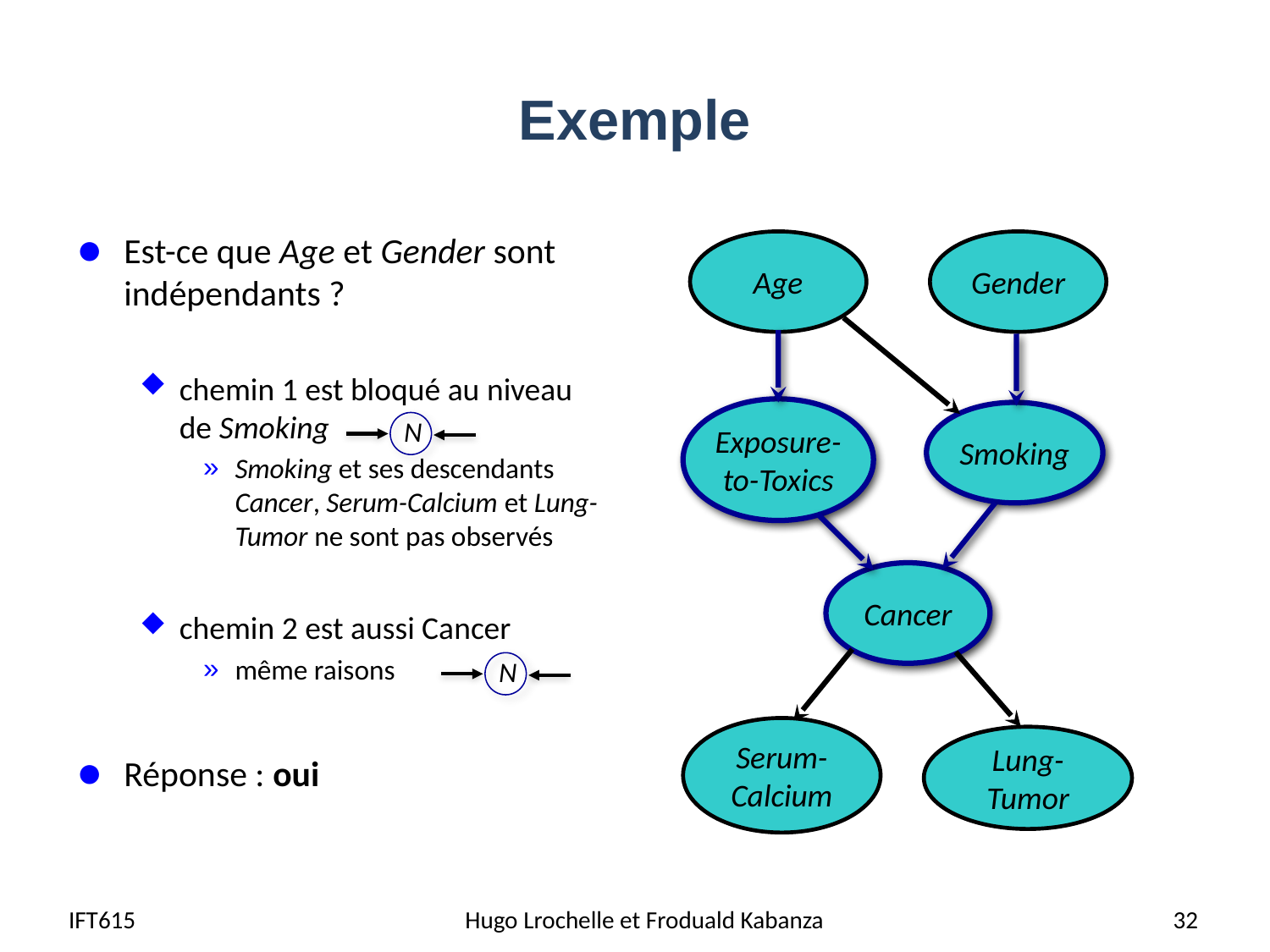

# Exemple
Est-ce que Age et Gender sont indépendants ?

chemin 1 est bloqué au niveau de Smoking
Smoking et ses descendants Cancer, Serum-Calcium et Lung-Tumor ne sont pas observés

chemin 2 est aussi Cancer
même raisons

Réponse : oui

Age
Gender

Exposure-
to-Toxics
Smoking
N

Cancer
N

Serum-
Calcium
Lung-
Tumor
IFT615
 Hugo Lrochelle et Froduald Kabanza
32